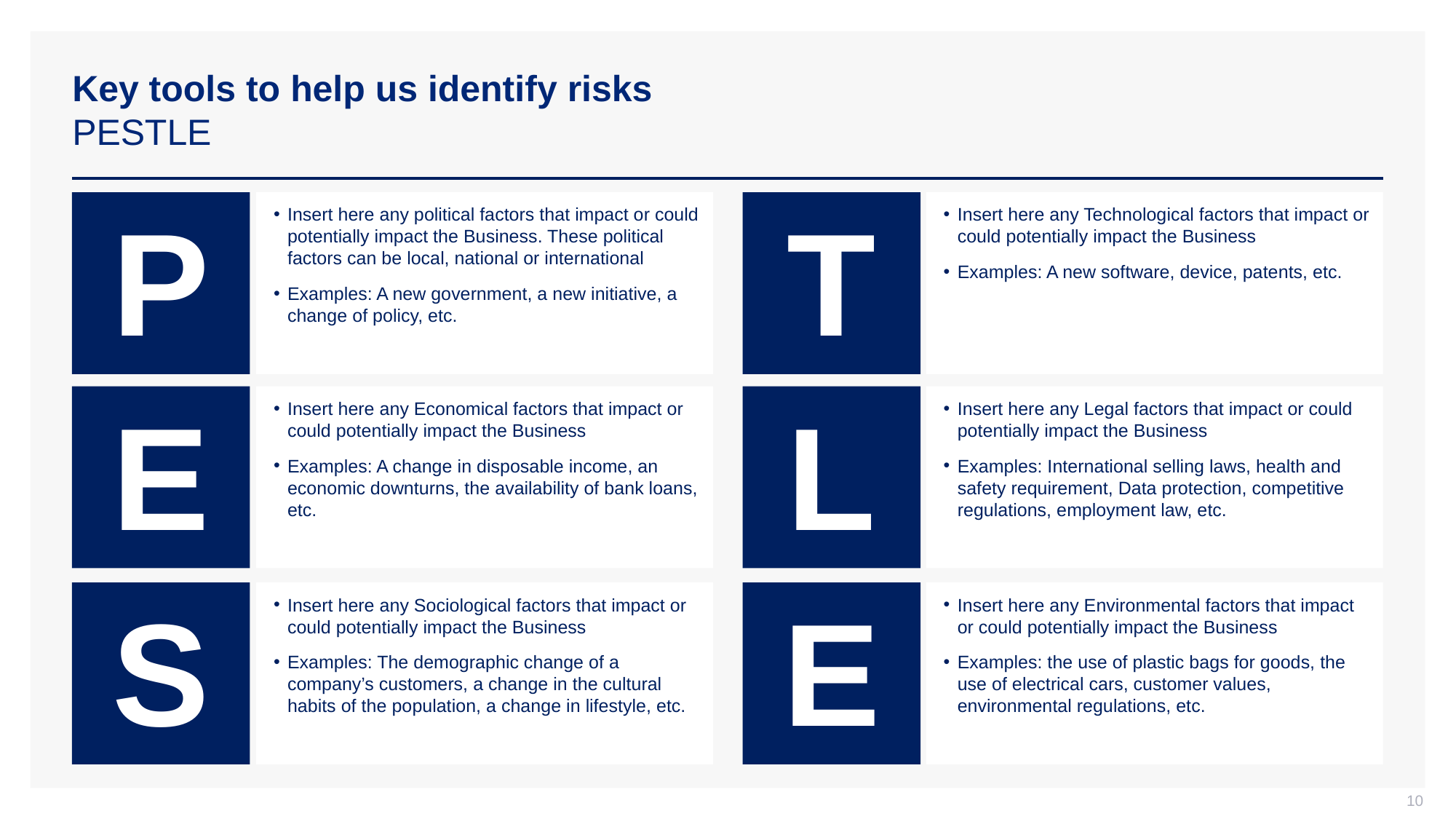

# Key tools to help us identify risks PESTLE
P
Insert here any political factors that impact or could potentially impact the Business. These political factors can be local, national or international
Examples: A new government, a new initiative, a change of policy, etc.
T
Insert here any Technological factors that impact or could potentially impact the Business
Examples: A new software, device, patents, etc.
E
Insert here any Economical factors that impact or could potentially impact the Business
Examples: A change in disposable income, an economic downturns, the availability of bank loans, etc.
L
Insert here any Legal factors that impact or could potentially impact the Business
Examples: International selling laws, health and safety requirement, Data protection, competitive regulations, employment law, etc.
S
Insert here any Sociological factors that impact or could potentially impact the Business
Examples: The demographic change of a company’s customers, a change in the cultural habits of the population, a change in lifestyle, etc.
E
Insert here any Environmental factors that impact or could potentially impact the Business
Examples: the use of plastic bags for goods, the use of electrical cars, customer values, environmental regulations, etc.
10